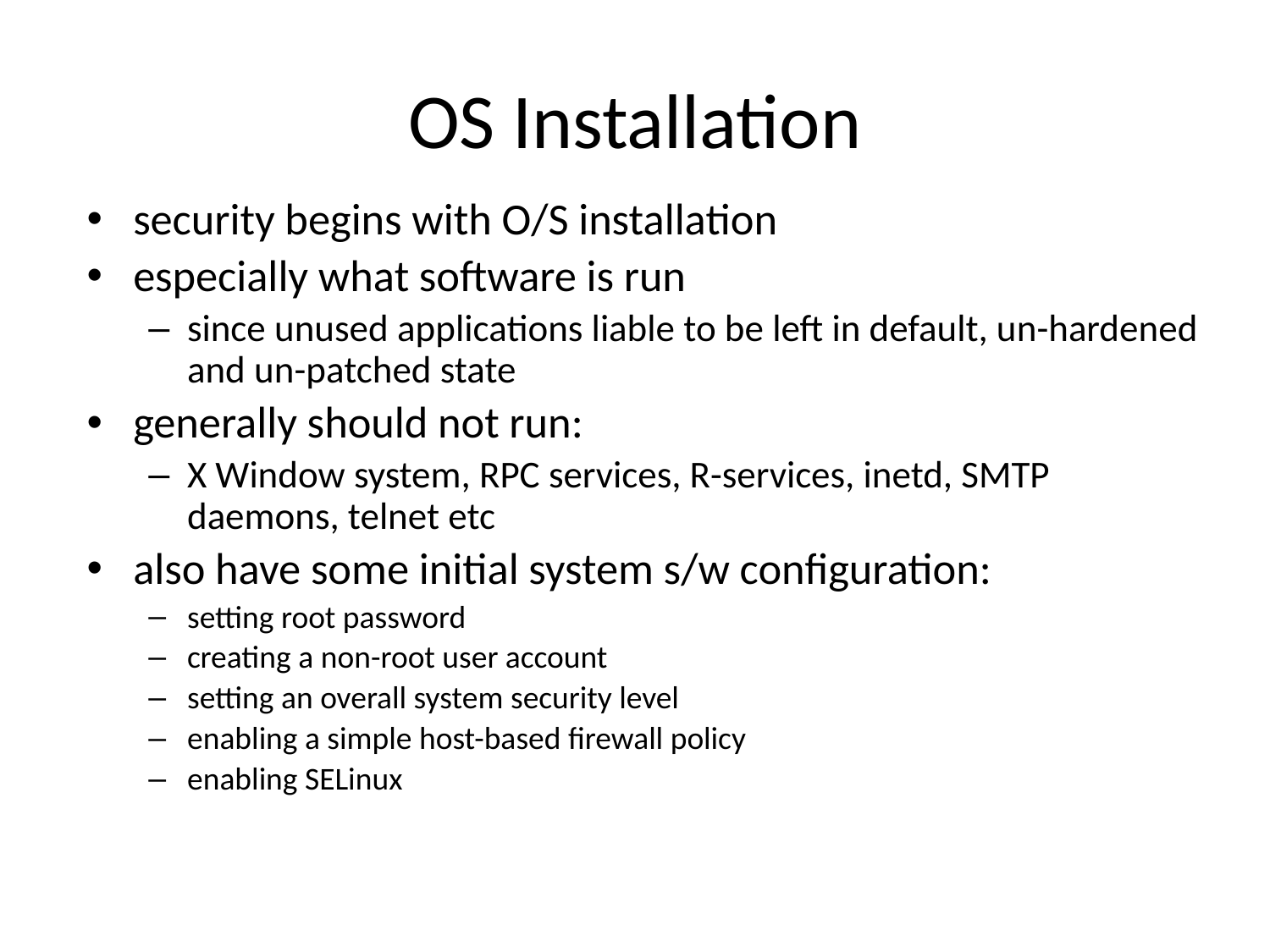

# OS Installation
security begins with O/S installation
especially what software is run
since unused applications liable to be left in default, un-hardened and un-patched state
generally should not run:
X Window system, RPC services, R-services, inetd, SMTP daemons, telnet etc
also have some initial system s/w configuration:
setting root password
creating a non-root user account
setting an overall system security level
enabling a simple host-based firewall policy
enabling SELinux